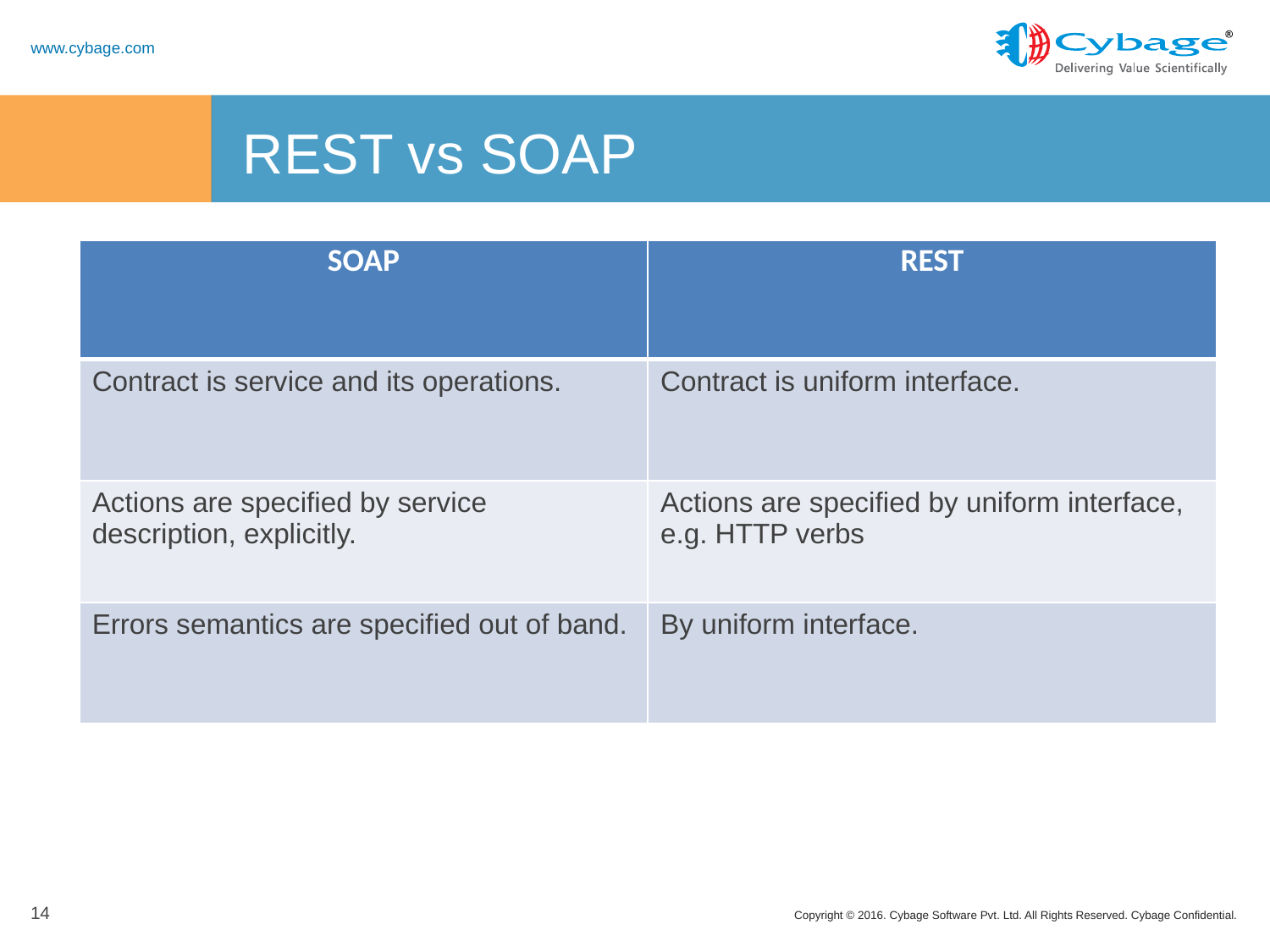

# REST vs SOAP

| SOAP | REST |
| --- | --- |
| Contract is service and its operations. | Contract is uniform interface. |
| Actions are specified by service description, explicitly. | Actions are specified by uniform interface, e.g. HTTP verbs |
| Errors semantics are specified out of band. | By uniform interface. |
14